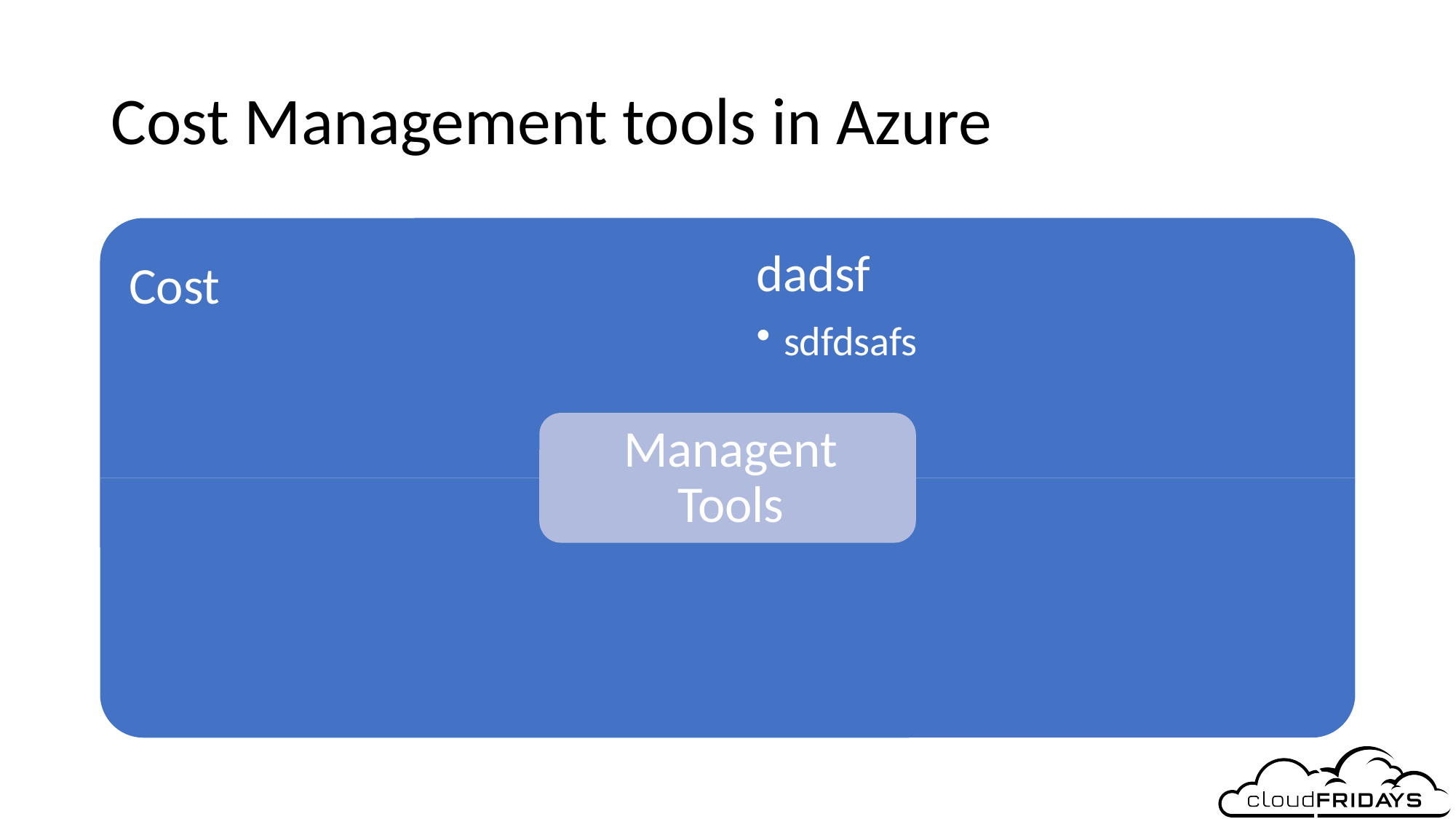

# Cost Management tools in Azure
Cost
dadsf
sdfdsafs

Managent Tools